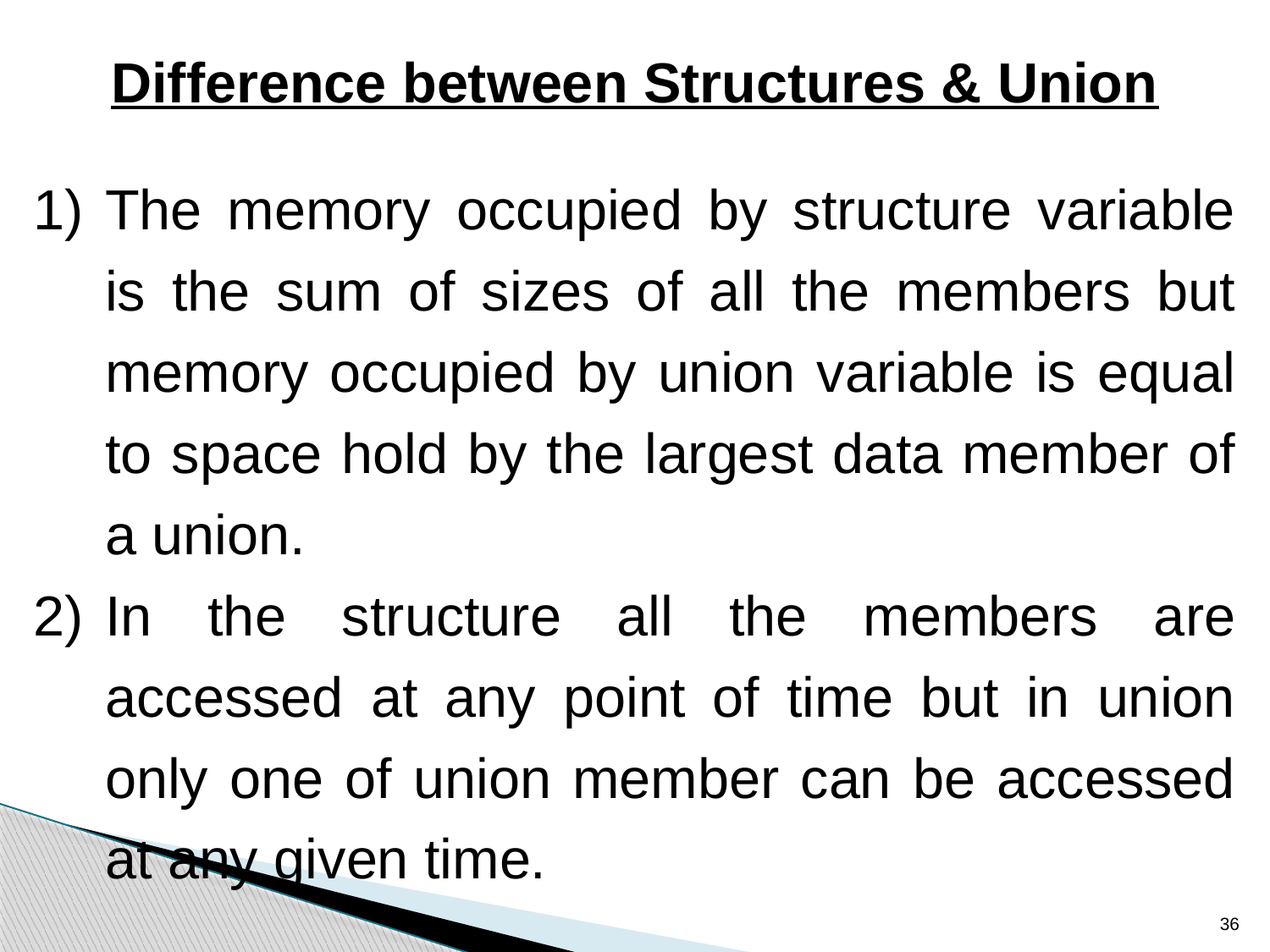

Difference between Structures & Union

The memory occupied by structure variable is the sum of sizes of all the members but memory occupied by union variable is equal to space hold by the largest data member of a union.
In the structure all the members are accessed at any point of time but in union only one of union member can be accessed at any given time.
36